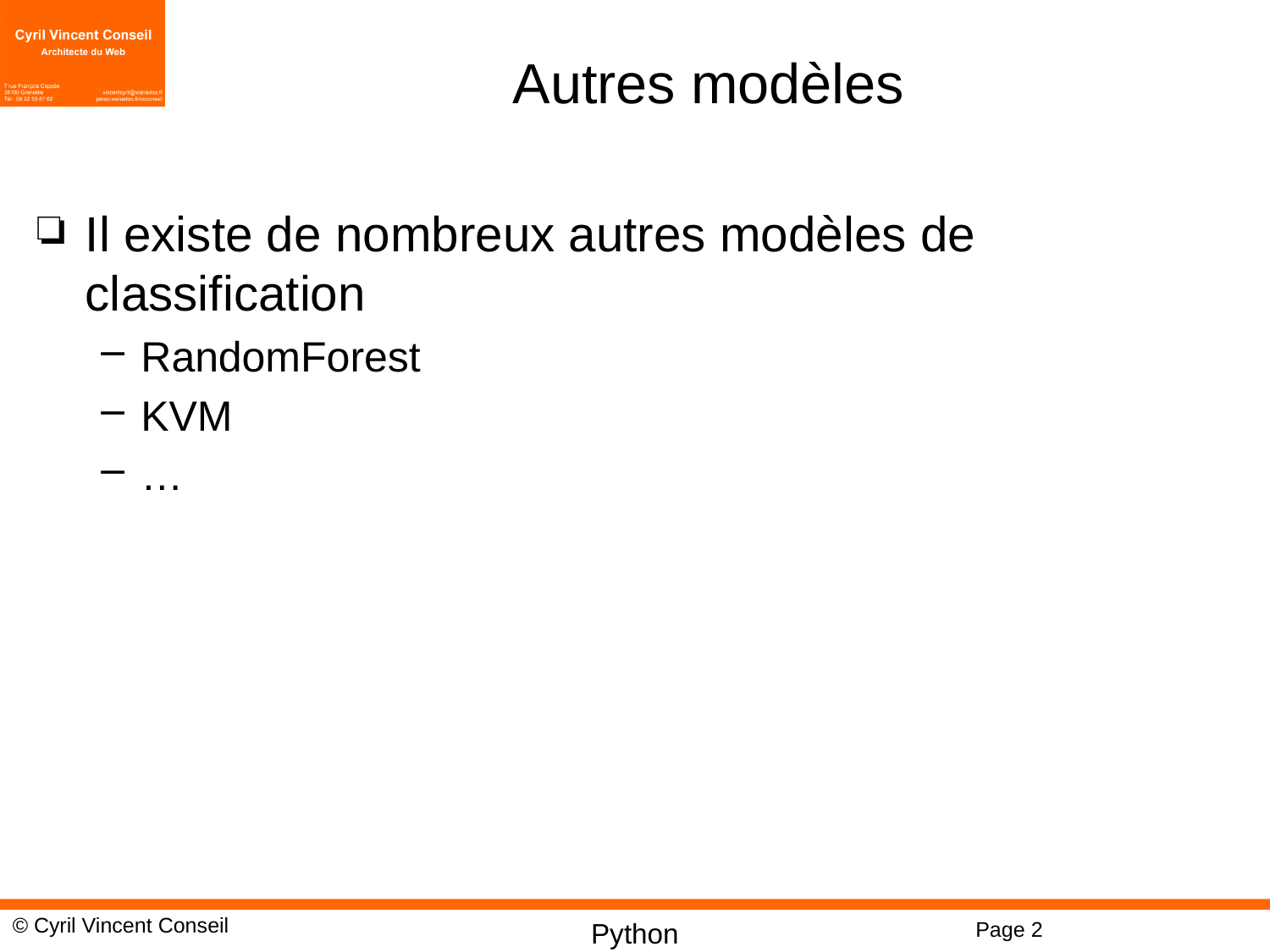

# Autres modèles
Il existe de nombreux autres modèles de classification
RandomForest
KVM
…